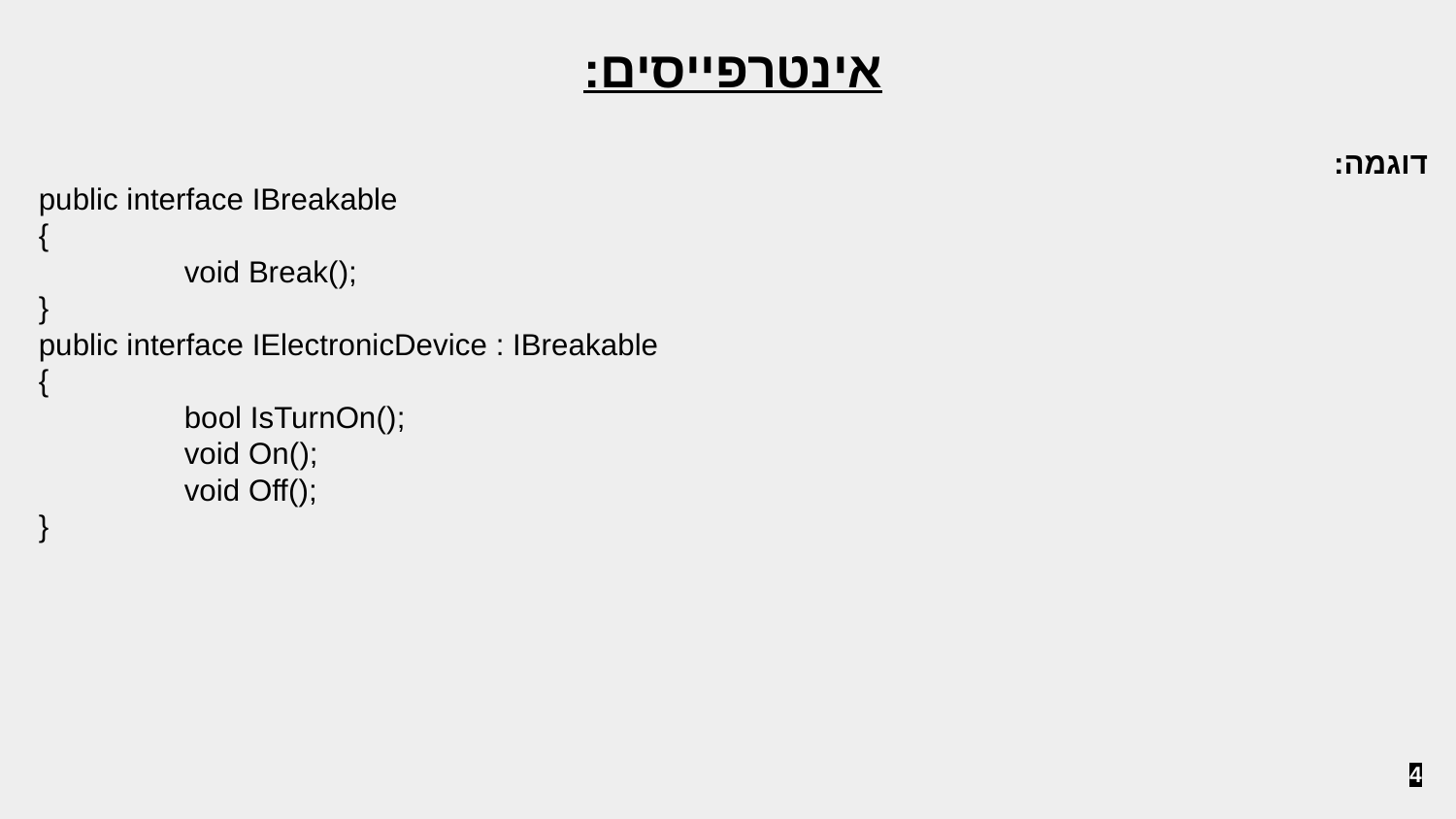

אינטרפייסים:

דוגמה:
public interface IBreakable
{
	void Break();
}
public interface IElectronicDevice : IBreakable
{
	bool IsTurnOn();
	void On();
	void Off();
}

4